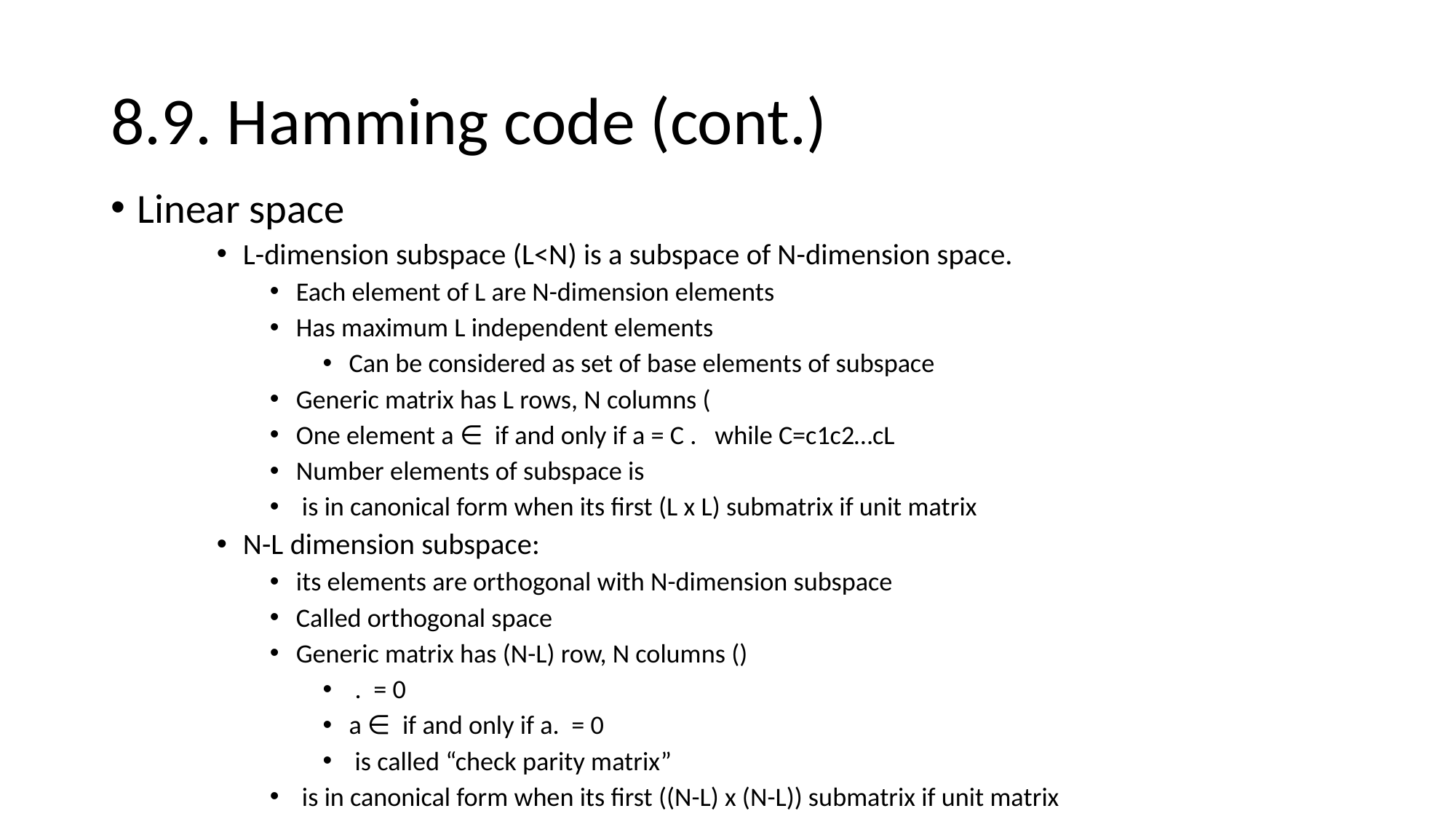

8.9. Hamming code (cont.)
Linear space
L-dimension subspace (L<N) is a subspace of N-dimension space.
Each element of L are N-dimension elements
Has maximum L independent elements
Can be considered as set of base elements of subspace
Generic matrix has L rows, N columns (
One element a ∈  if and only if a = C .   while C=c1c2…cL
Number elements of subspace is
 is in canonical form when its first (L x L) submatrix if unit matrix
N-L dimension subspace:
its elements are orthogonal with N-dimension subspace
Called orthogonal space
Generic matrix has (N-L) row, N columns ()
 .  = 0
a ∈  if and only if a.  = 0
 is called “check parity matrix”
 is in canonical form when its first ((N-L) x (N-L)) submatrix if unit matrix